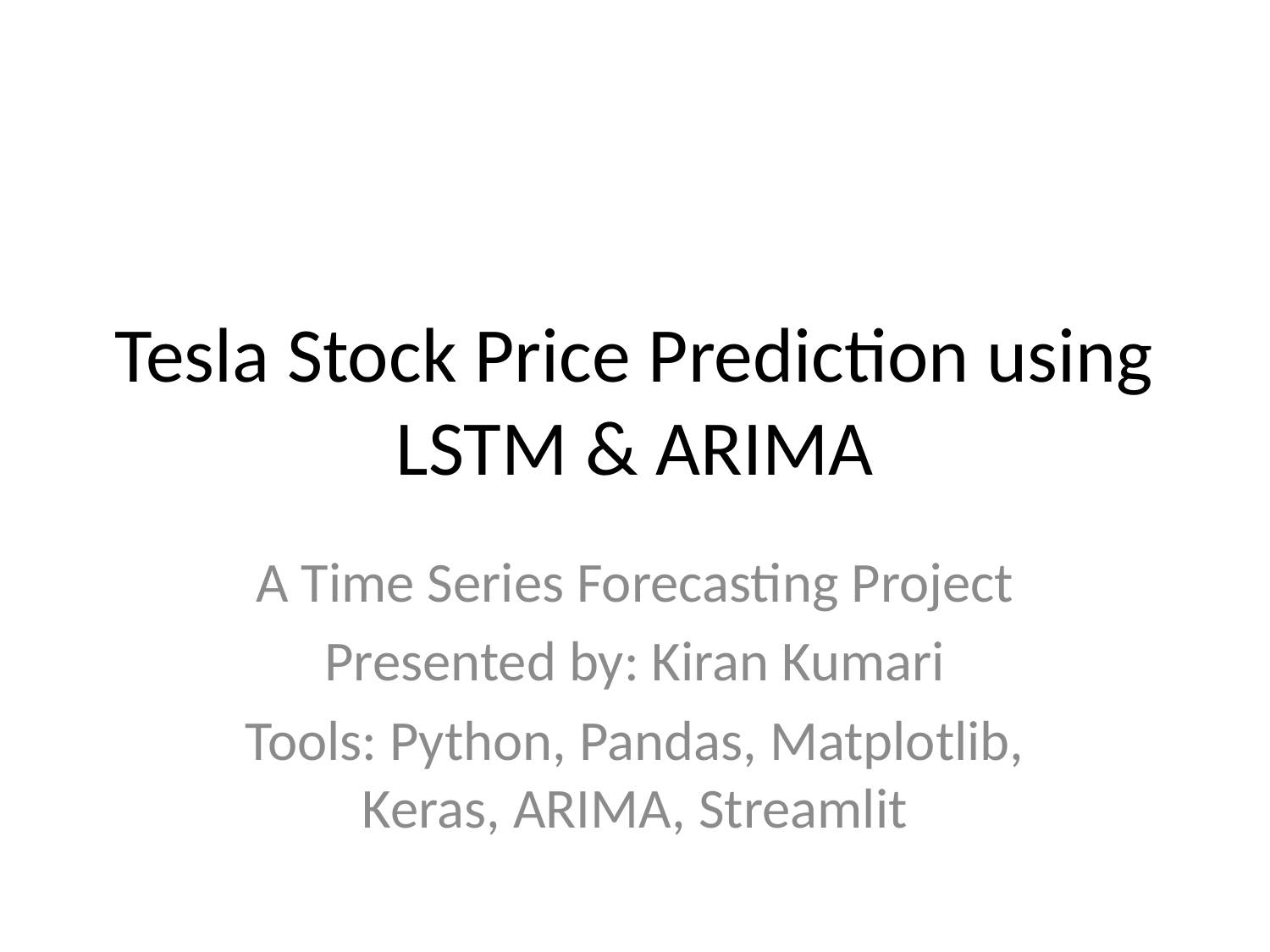

# Tesla Stock Price Prediction using LSTM & ARIMA
A Time Series Forecasting Project
Presented by: Kiran Kumari
Tools: Python, Pandas, Matplotlib, Keras, ARIMA, Streamlit